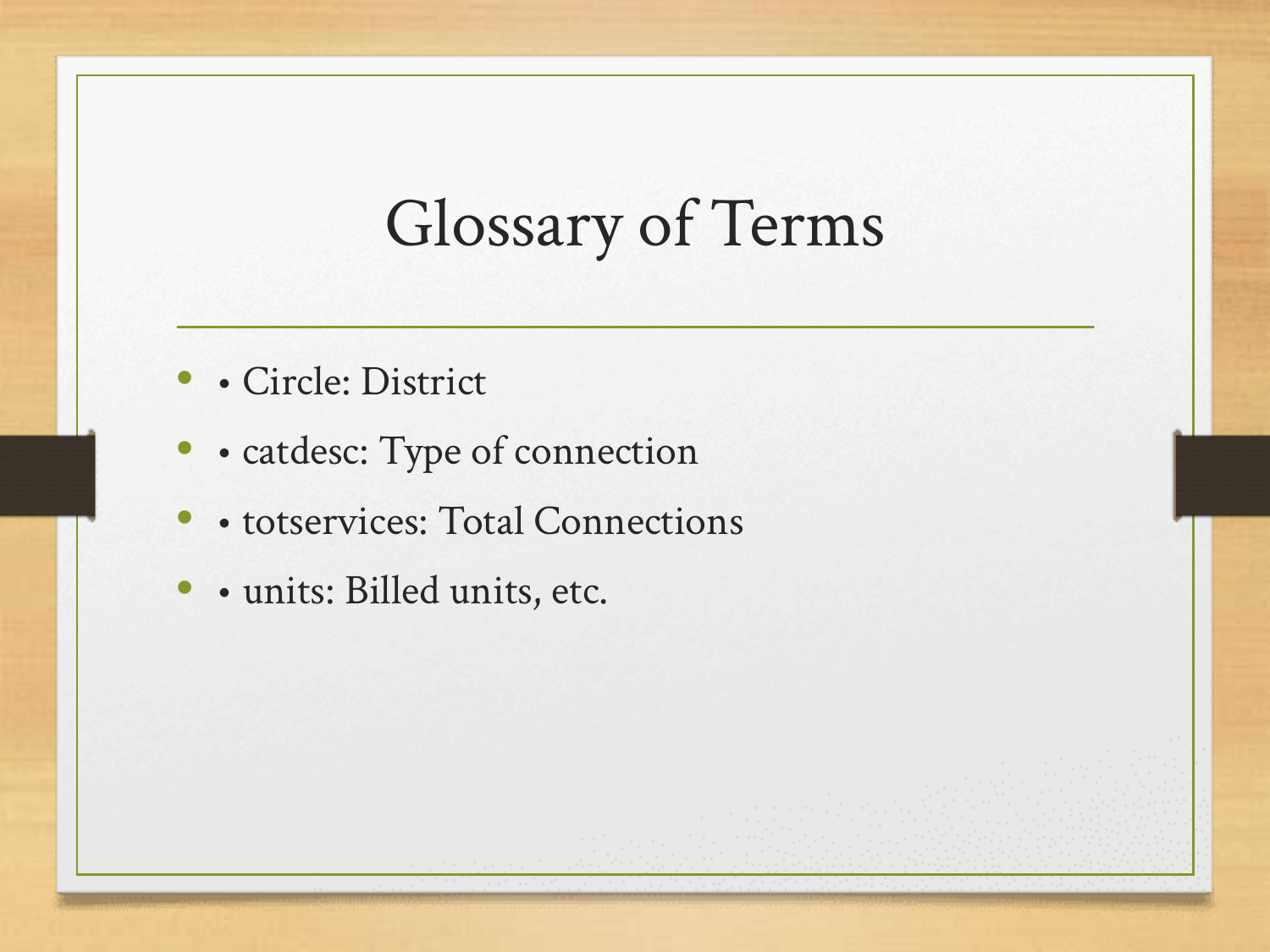

# Glossary of Terms
• Circle: District
• catdesc: Type of connection
• totservices: Total Connections
• units: Billed units, etc.